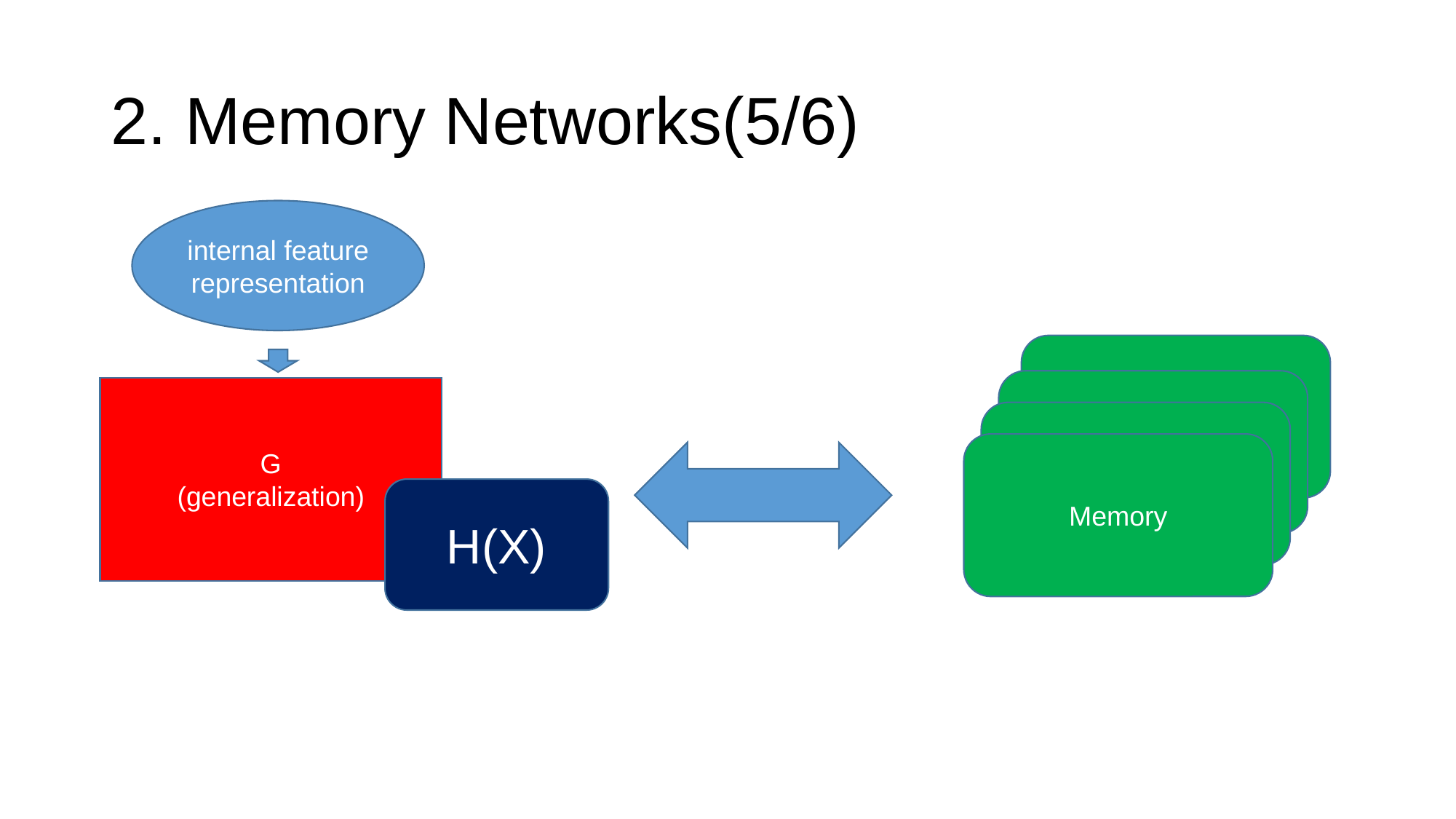

# 2. Memory Networks(5/6)
internal feature representation

Memory

G
(generalization)
H(X)